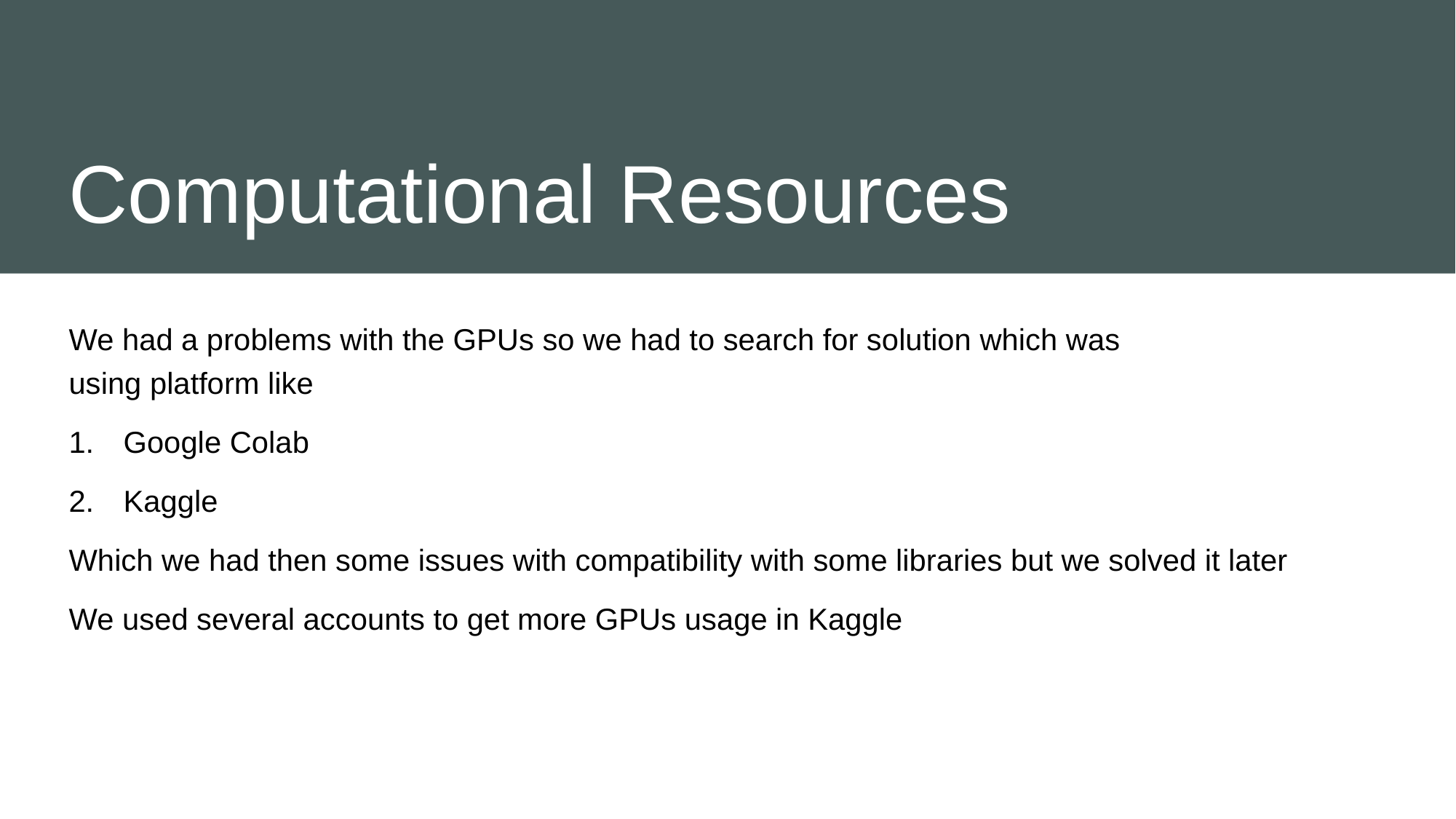

# Computational Resources
We had a problems with the GPUs so we had to search for solution which was using platform like
Google Colab
Kaggle
Which we had then some issues with compatibility with some libraries but we solved it later
We used several accounts to get more GPUs usage in Kaggle